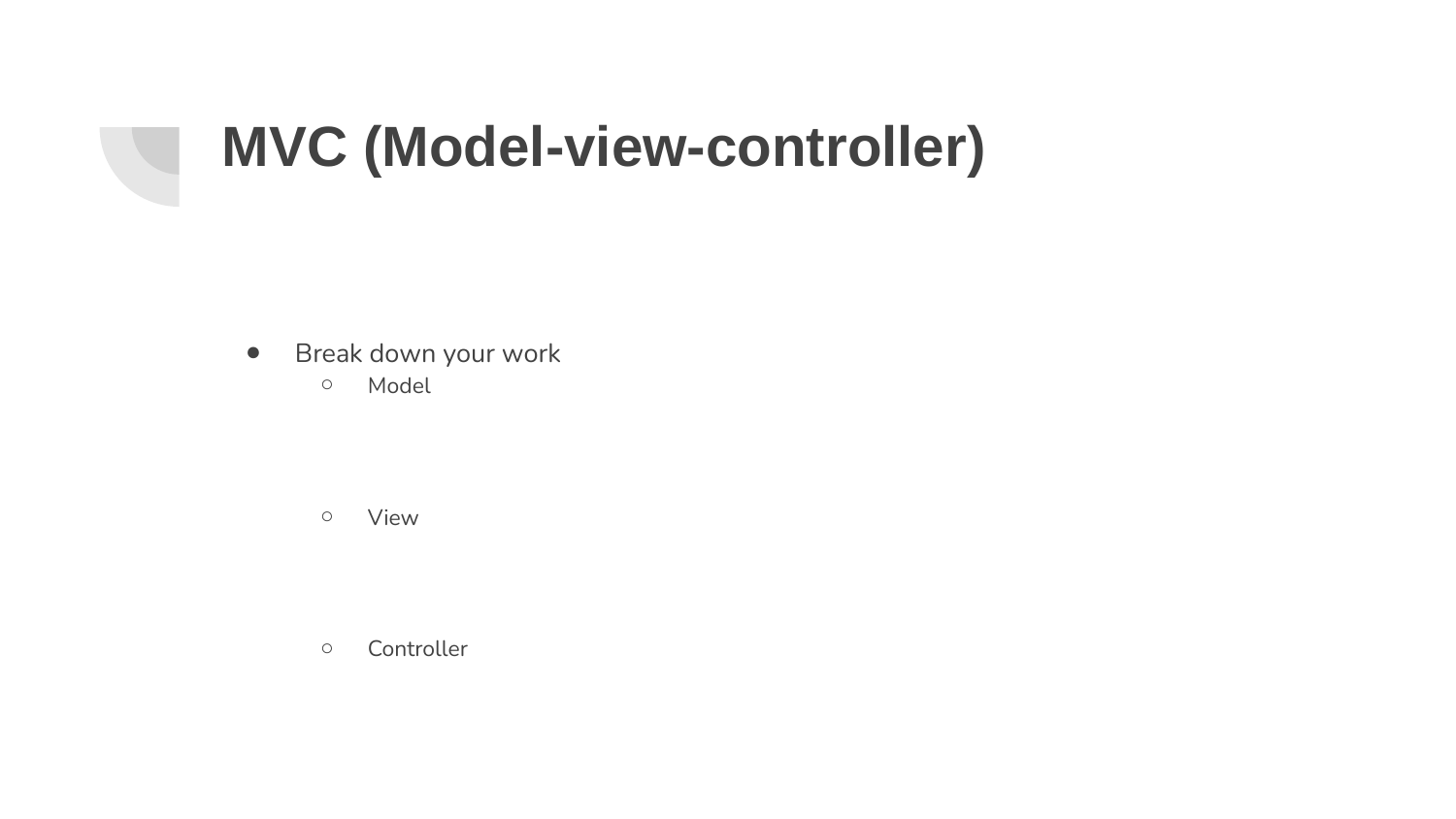

# MVC (Model-view-controller)
Break down your work
Model

View

Controller